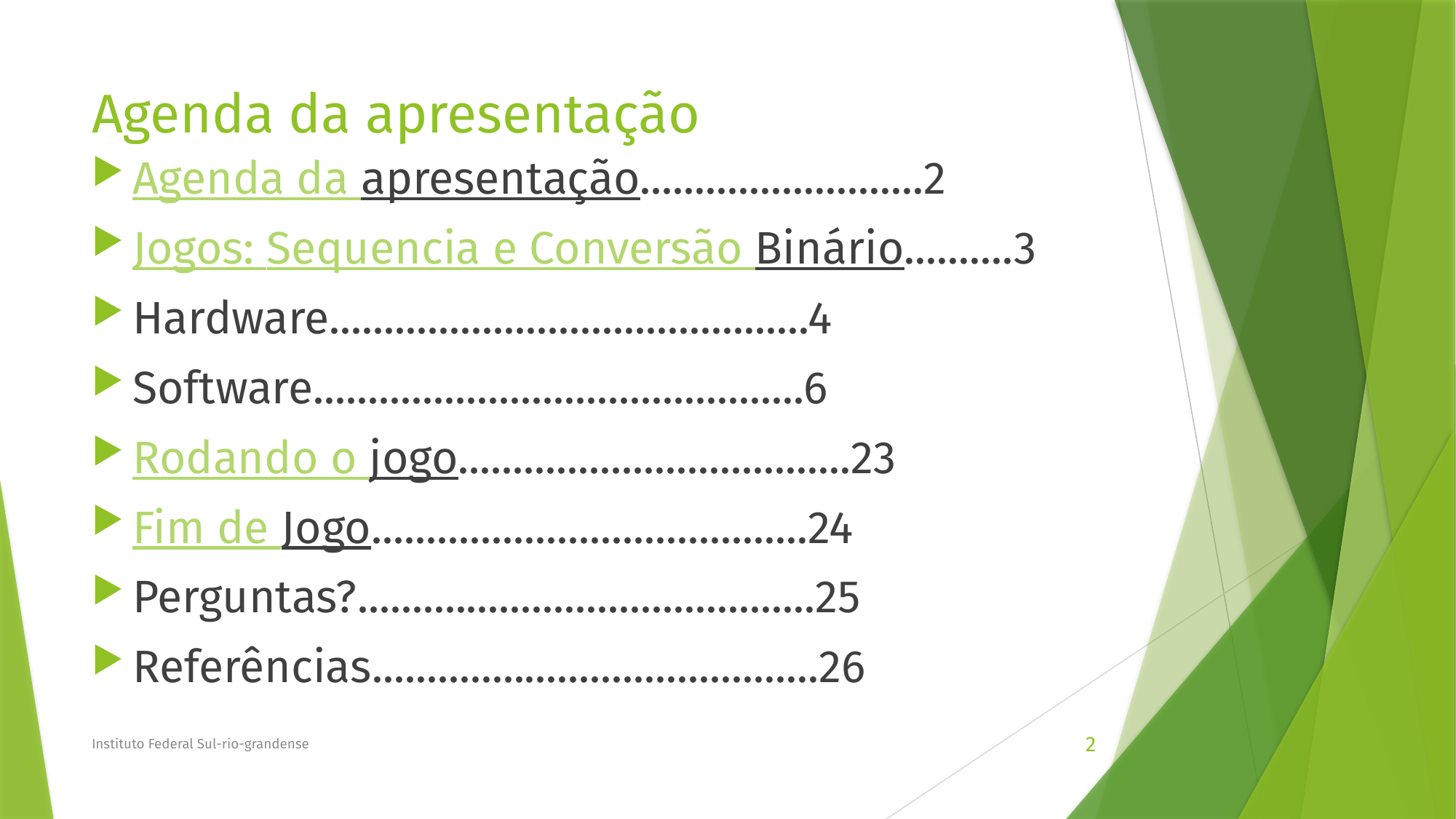

# Agenda da apresentação
Agenda da apresentação..........................2
Jogos: Sequencia e Conversão Binário..........3
Hardware............................................4
Software.............................................6
Rodando o jogo....................................23
Fim de Jogo........................................24
Perguntas?..........................................25
Referências.........................................26

Instituto Federal Sul-rio-grandense
2